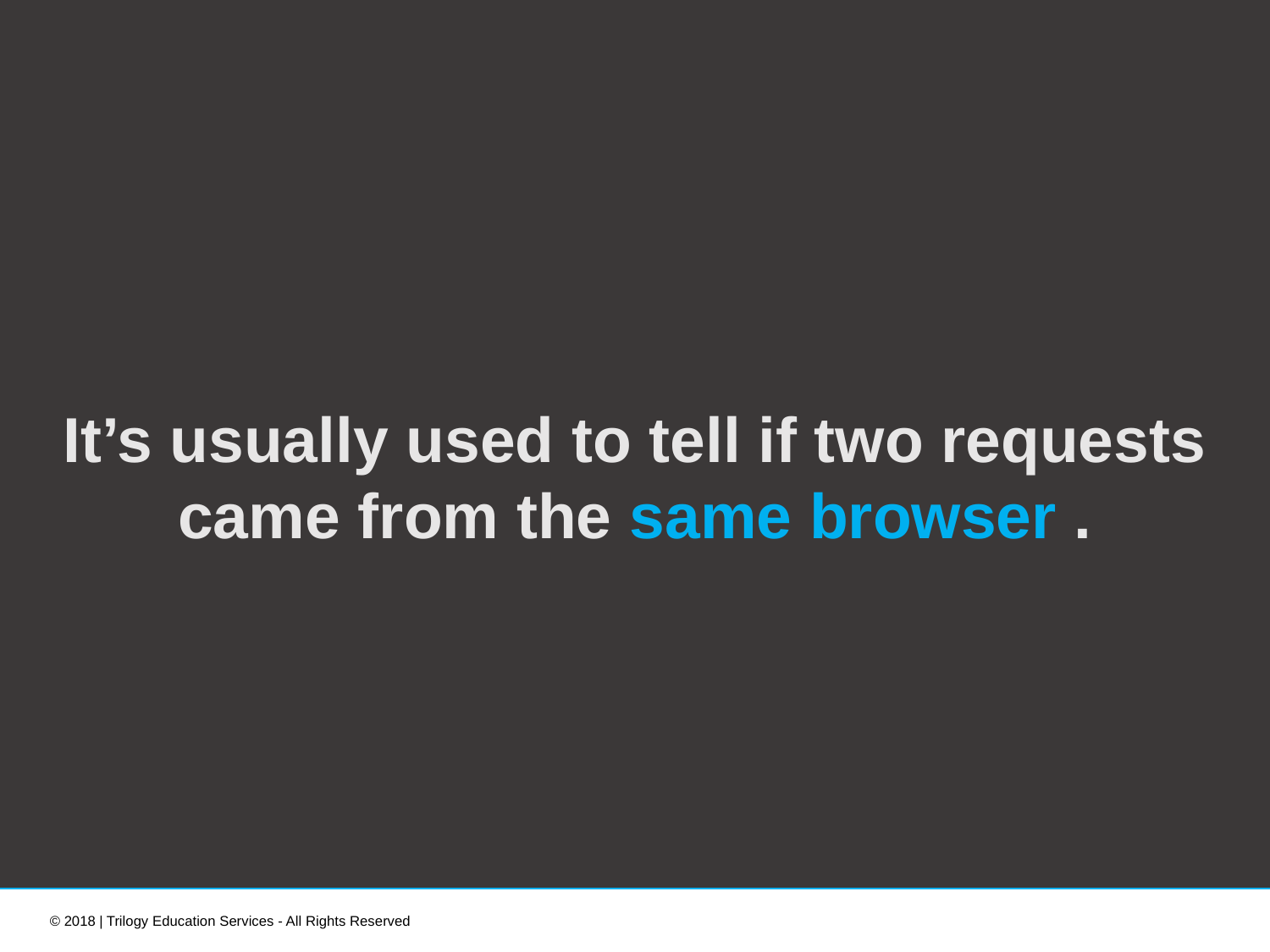

It’s usually used to tell if two requests came from the same browser .